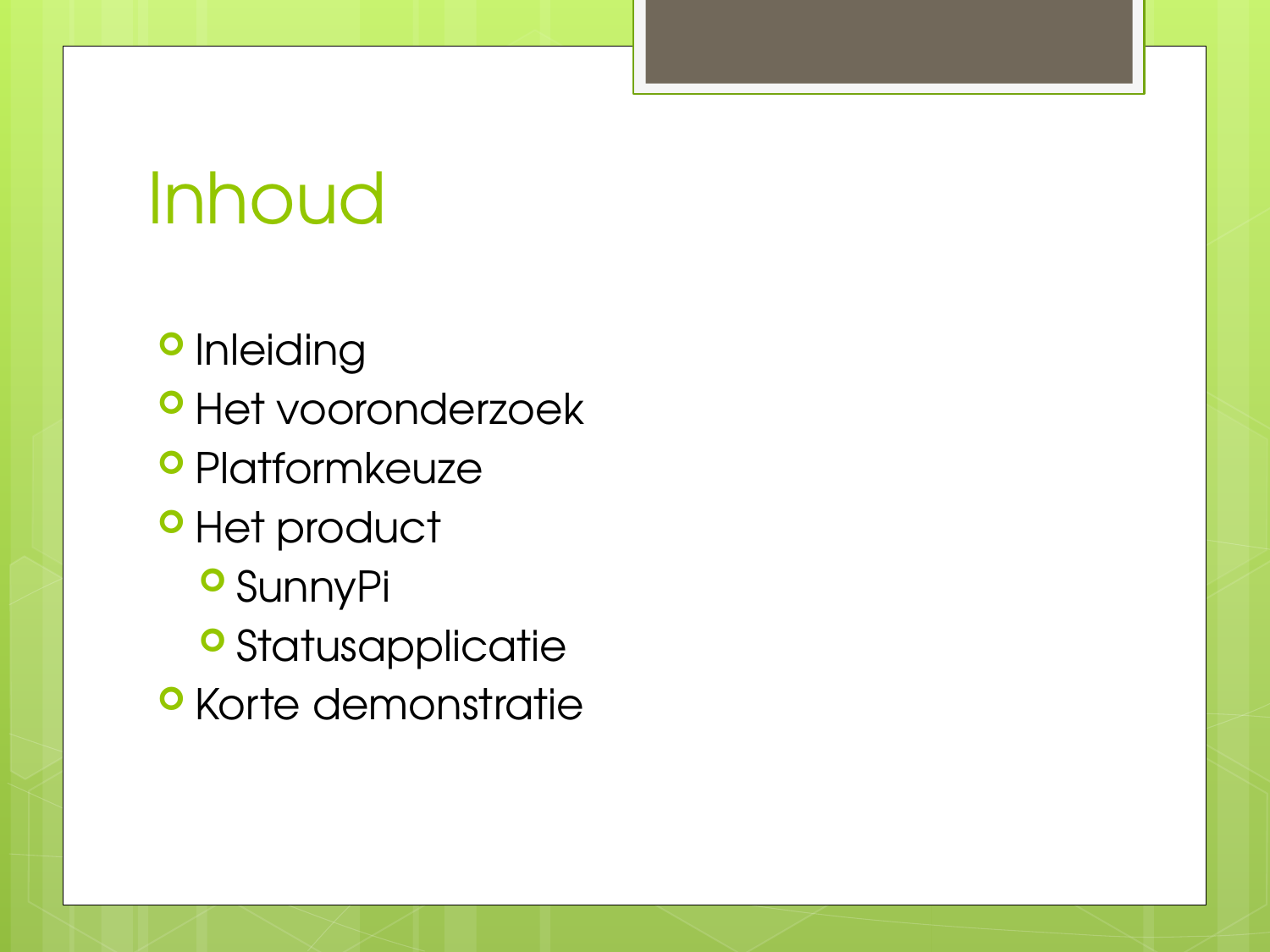

# Inhoud
Inleiding
Het vooronderzoek
Platformkeuze
Het product
SunnyPi
Statusapplicatie
Korte demonstratie